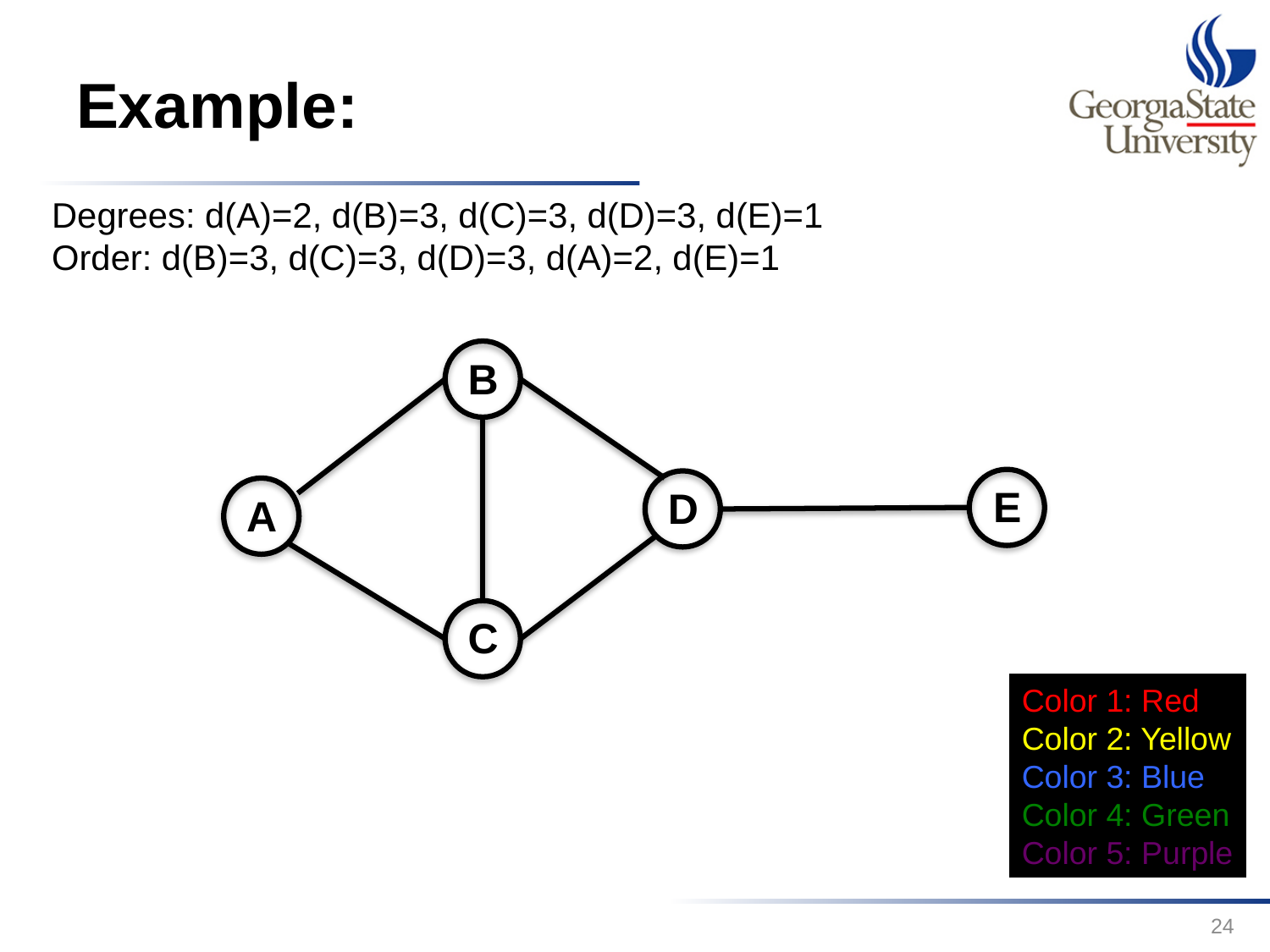

# Example:
Degrees: d(A)=2, d(B)=3, d(C)=3, d(D)=3, d(E)=1
Order: d(B)=3, d(C)=3, d(D)=3, d(A)=2, d(E)=1

B

E

D

A

C
Color 1: Red
Color 2: Yellow
Color 3: Blue
Color 4: Green
Color 5: Purple
24